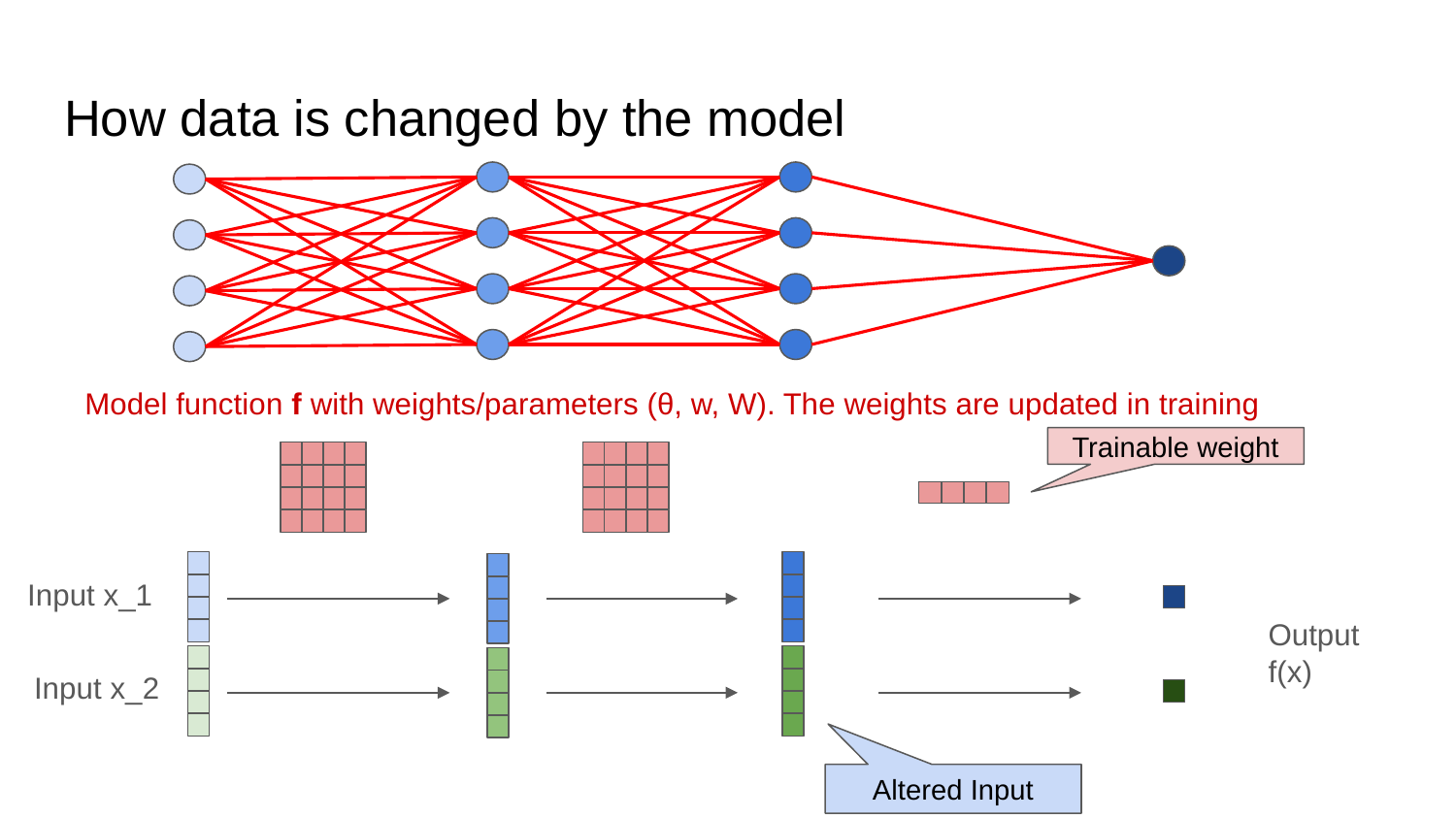

# How data is changed by the model

Model function f with weights/parameters (θ, w, W). The weights are updated in training
Trainable weight

Input x_1

Output
f(x)

Input x_2

Altered Input